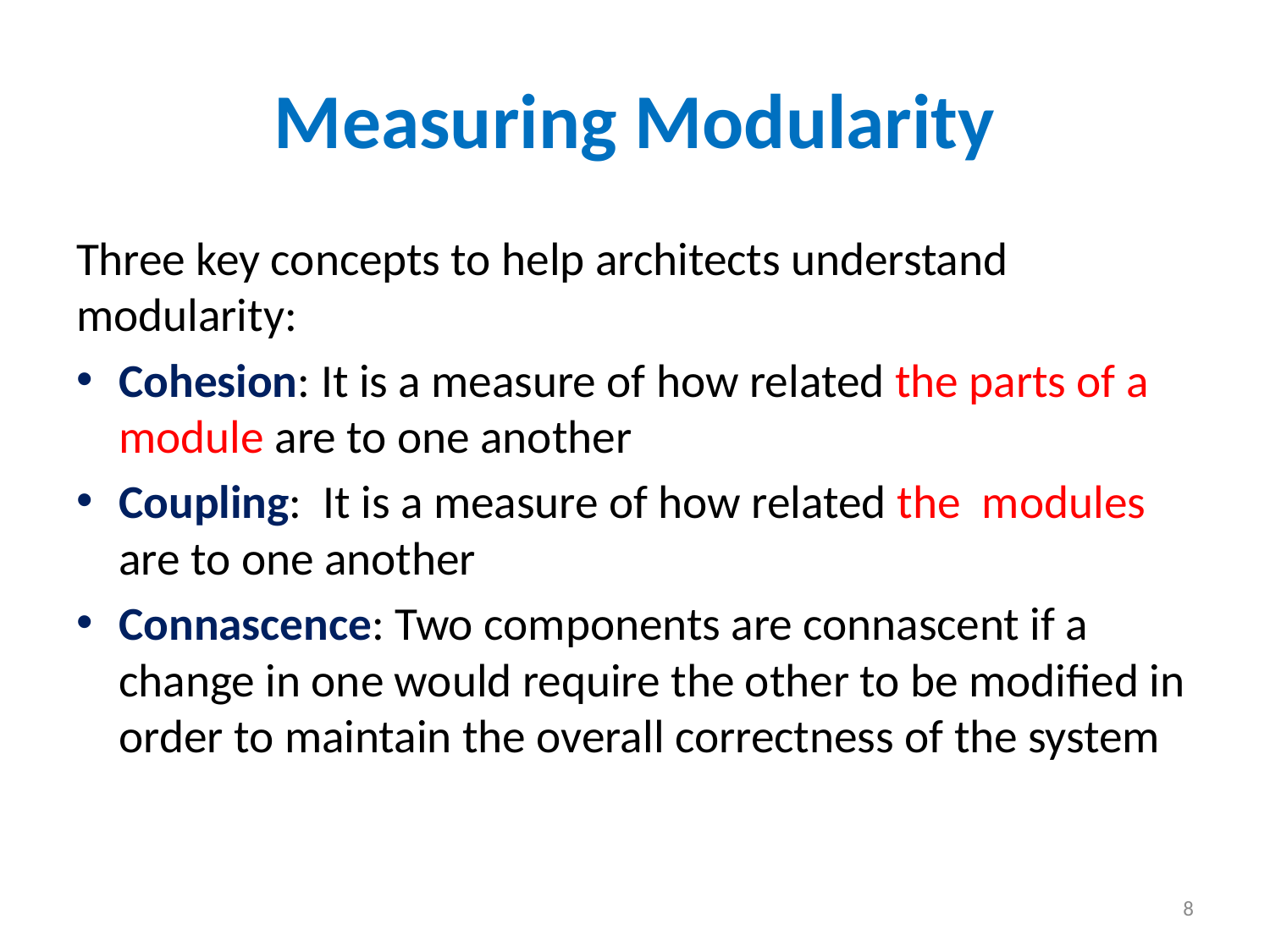

# Measuring Modularity
Three key concepts to help architects understand modularity:
Cohesion: It is a measure of how related the parts of a module are to one another
Coupling:  It is a measure of how related the  modules are to one another
Connascence: Two components are connascent if a change in one would require the other to be modified in order to maintain the overall correctness of the system

8